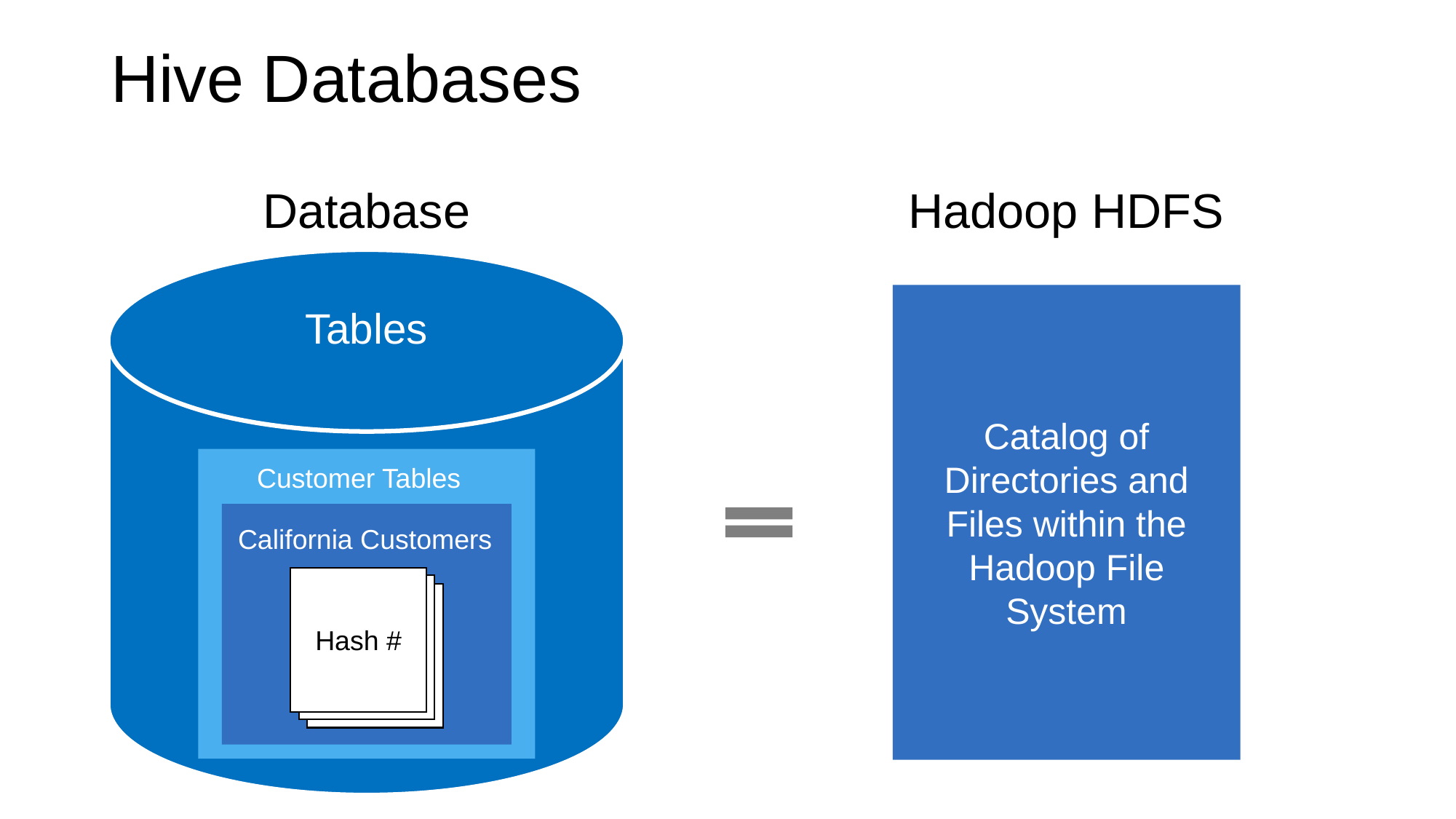

Hive Databases
Database
Hadoop HDFS

Tables

Customer Tables

California Customers
Hash #

Catalog of Directories and Files within the Hadoop File System